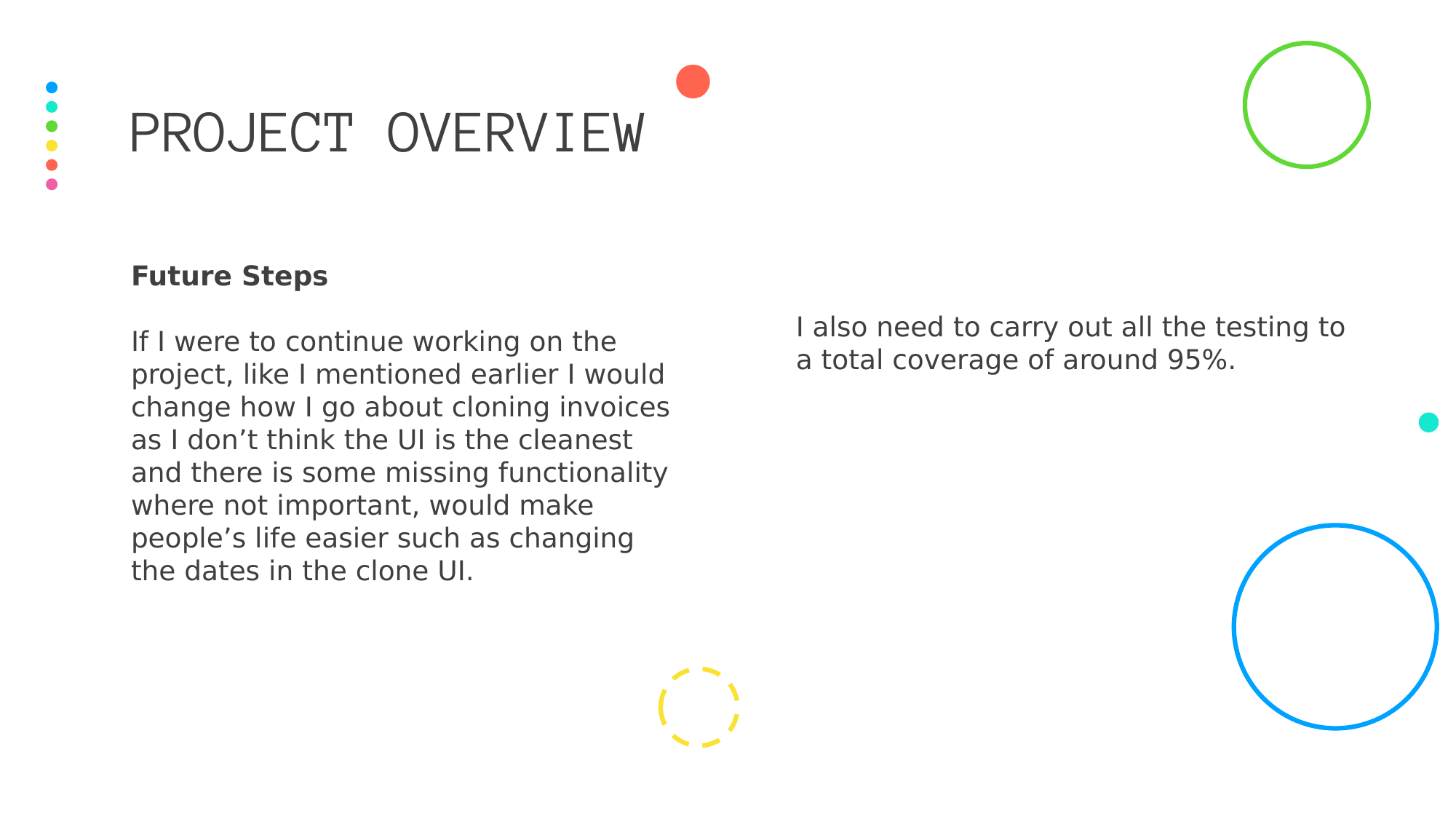

# Project overview
Future Steps
If I were to continue working on the project, like I mentioned earlier I would change how I go about cloning invoices as I don’t think the UI is the cleanest and there is some missing functionality where not important, would make people’s life easier such as changing the dates in the clone UI.

I also need to carry out all the testing to a total coverage of around 95%.